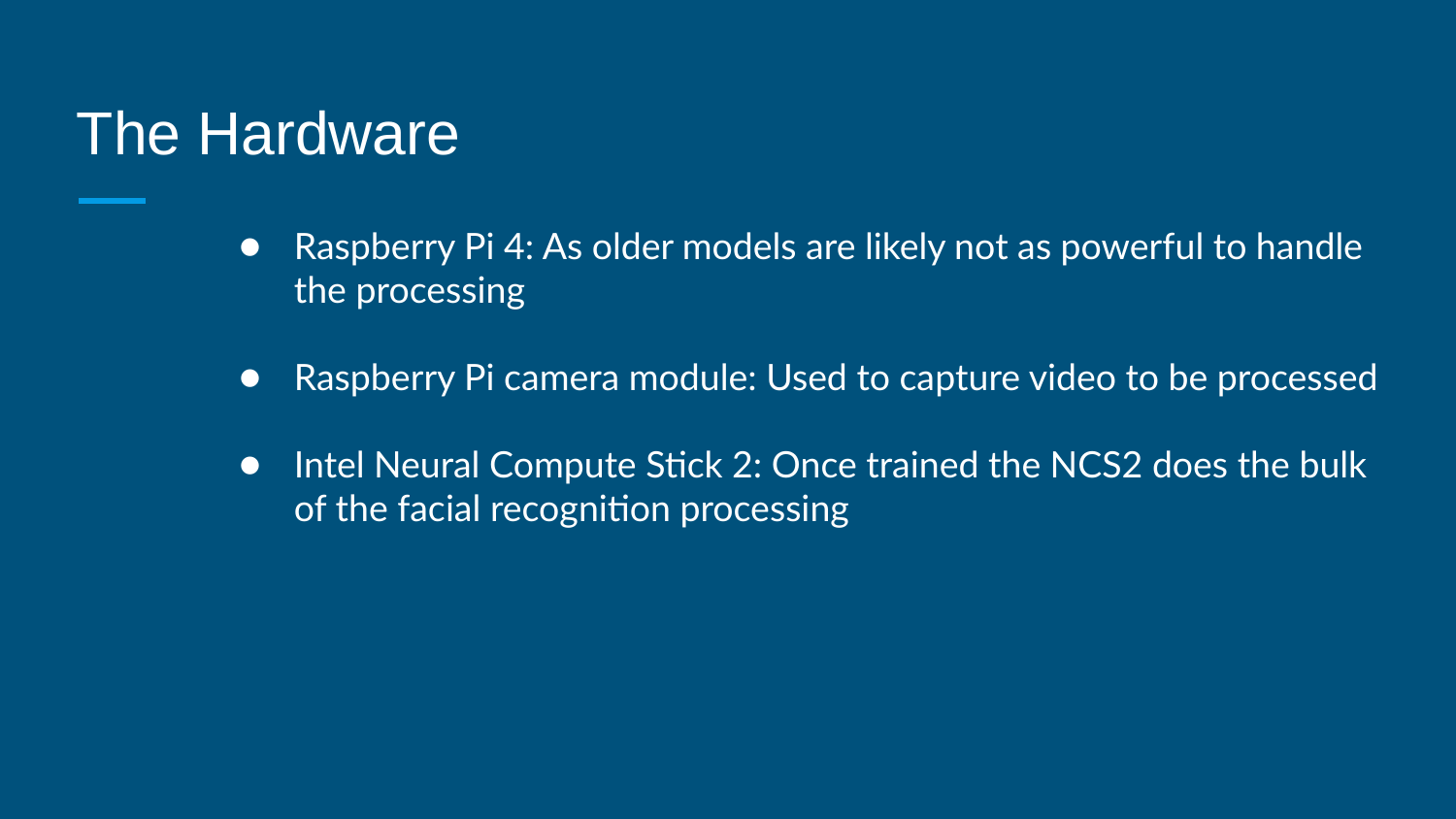

# The Hardware
Raspberry Pi 4: As older models are likely not as powerful to handle the processing

Raspberry Pi camera module: Used to capture video to be processed

Intel Neural Compute Stick 2: Once trained the NCS2 does the bulk of the facial recognition processing